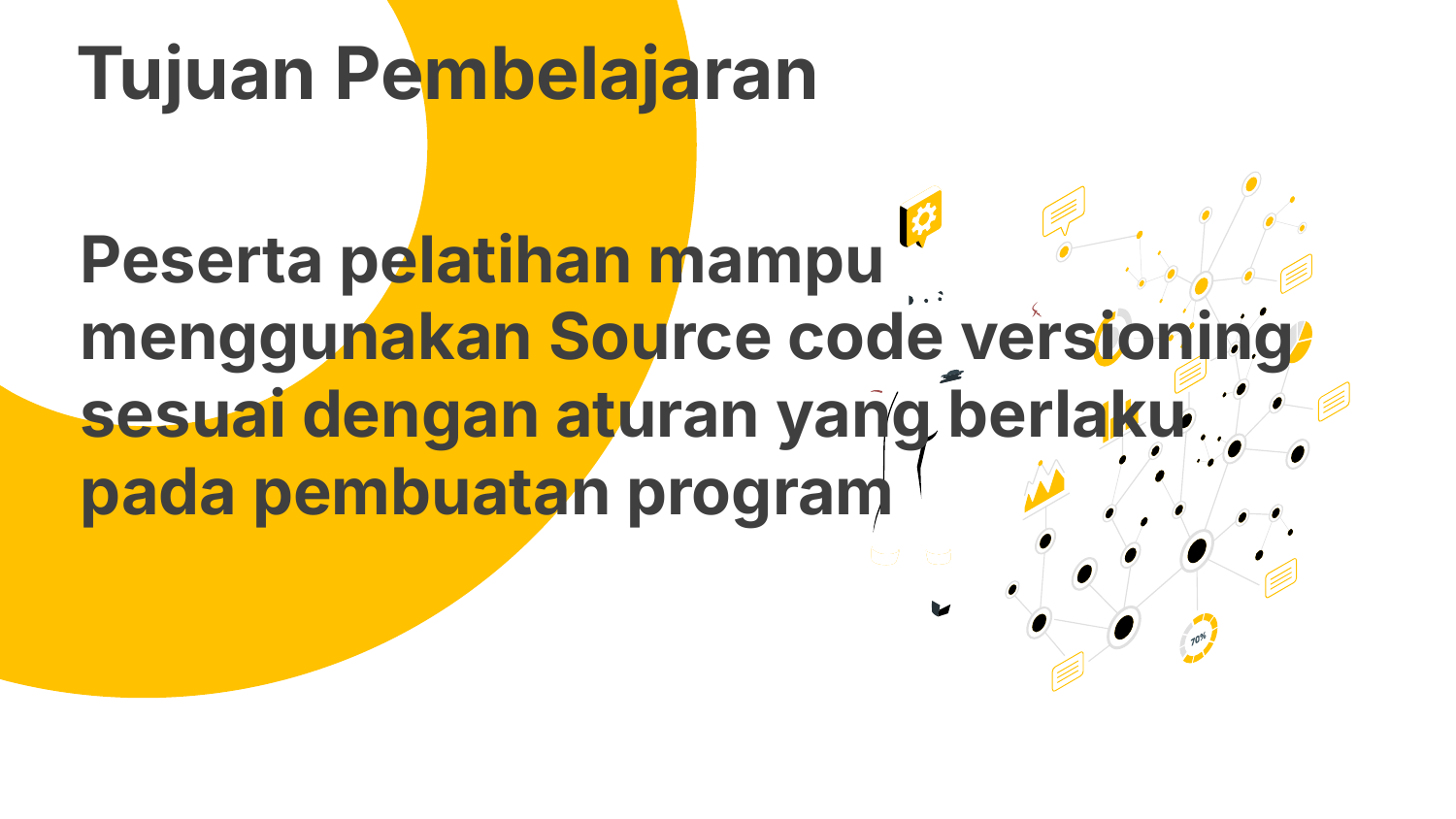

Tujuan Pembelajaran

Peserta pelatihan mampu menggunakan Source code versioning sesuai dengan aturan yang berlaku pada pembuatan program